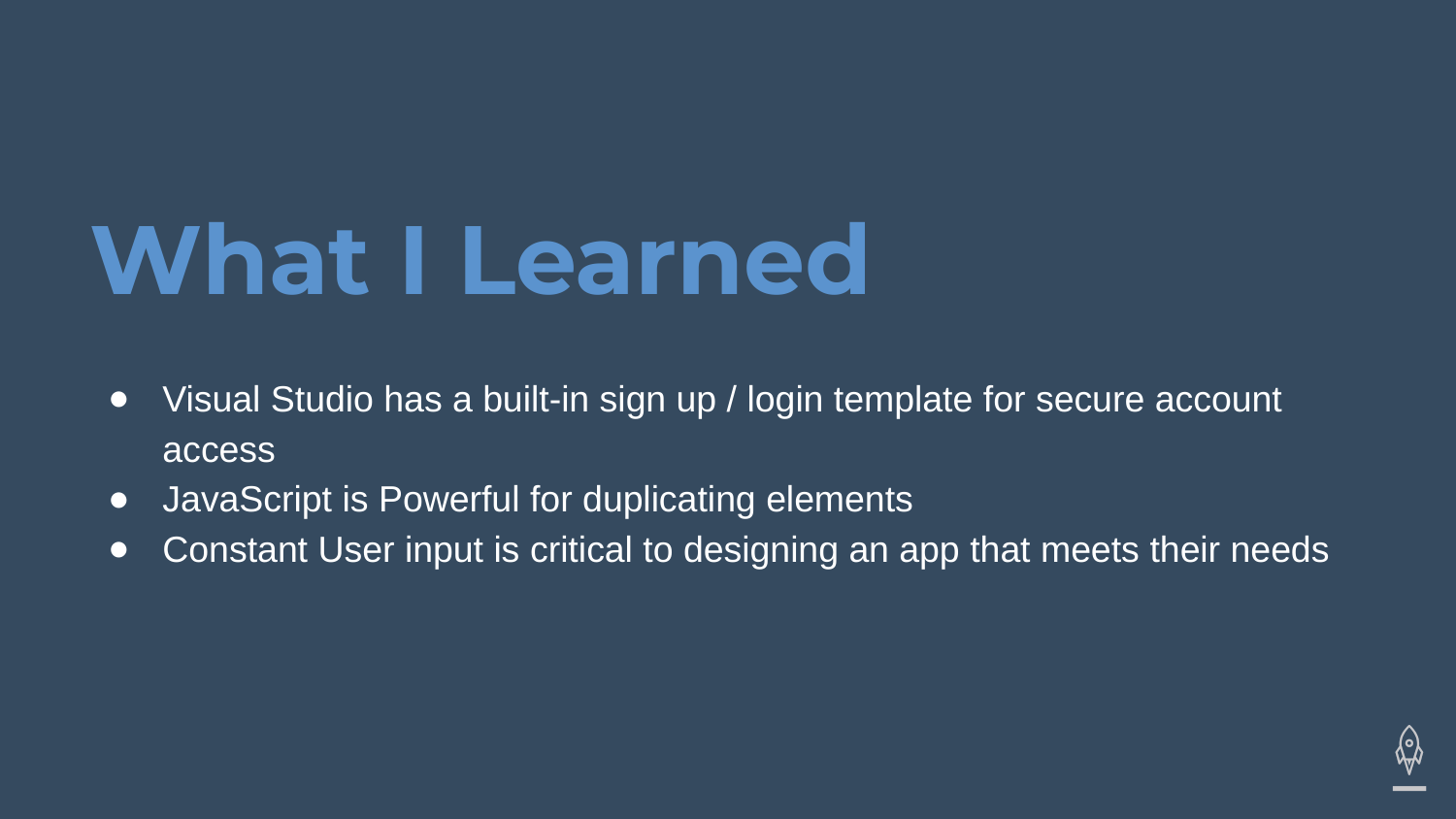

# What I Learned
Visual Studio has a built-in sign up / login template for secure account access
JavaScript is Powerful for duplicating elements
Constant User input is critical to designing an app that meets their needs